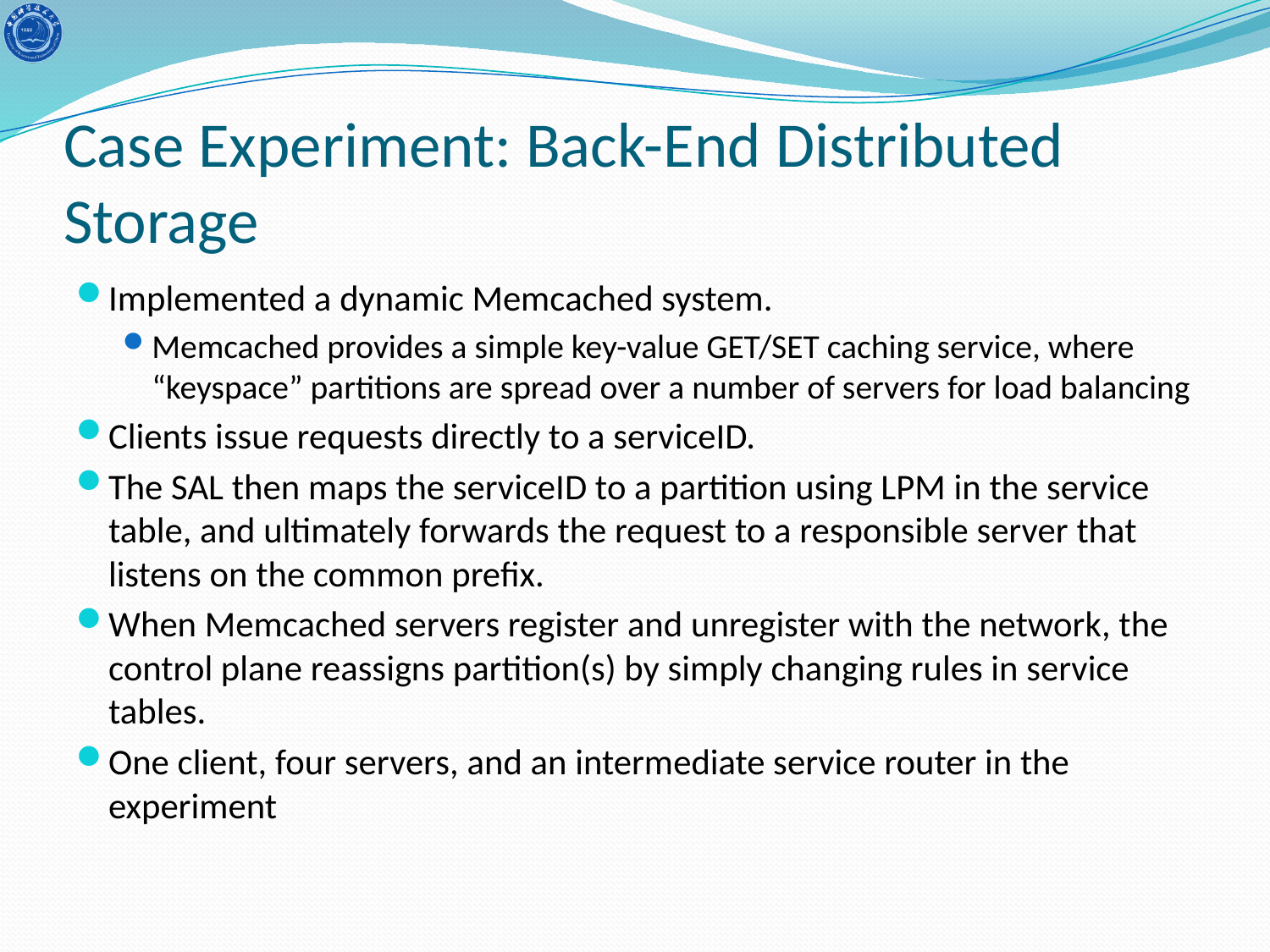

# Case Experiment: Back-End Distributed Storage
Implemented a dynamic Memcached system.
Memcached provides a simple key-value GET/SET caching service, where “keyspace” partitions are spread over a number of servers for load balancing
Clients issue requests directly to a serviceID.
The SAL then maps the serviceID to a partition using LPM in the service table, and ultimately forwards the request to a responsible server that listens on the common prefix.
When Memcached servers register and unregister with the network, the control plane reassigns partition(s) by simply changing rules in service tables.
One client, four servers, and an intermediate service router in the experiment